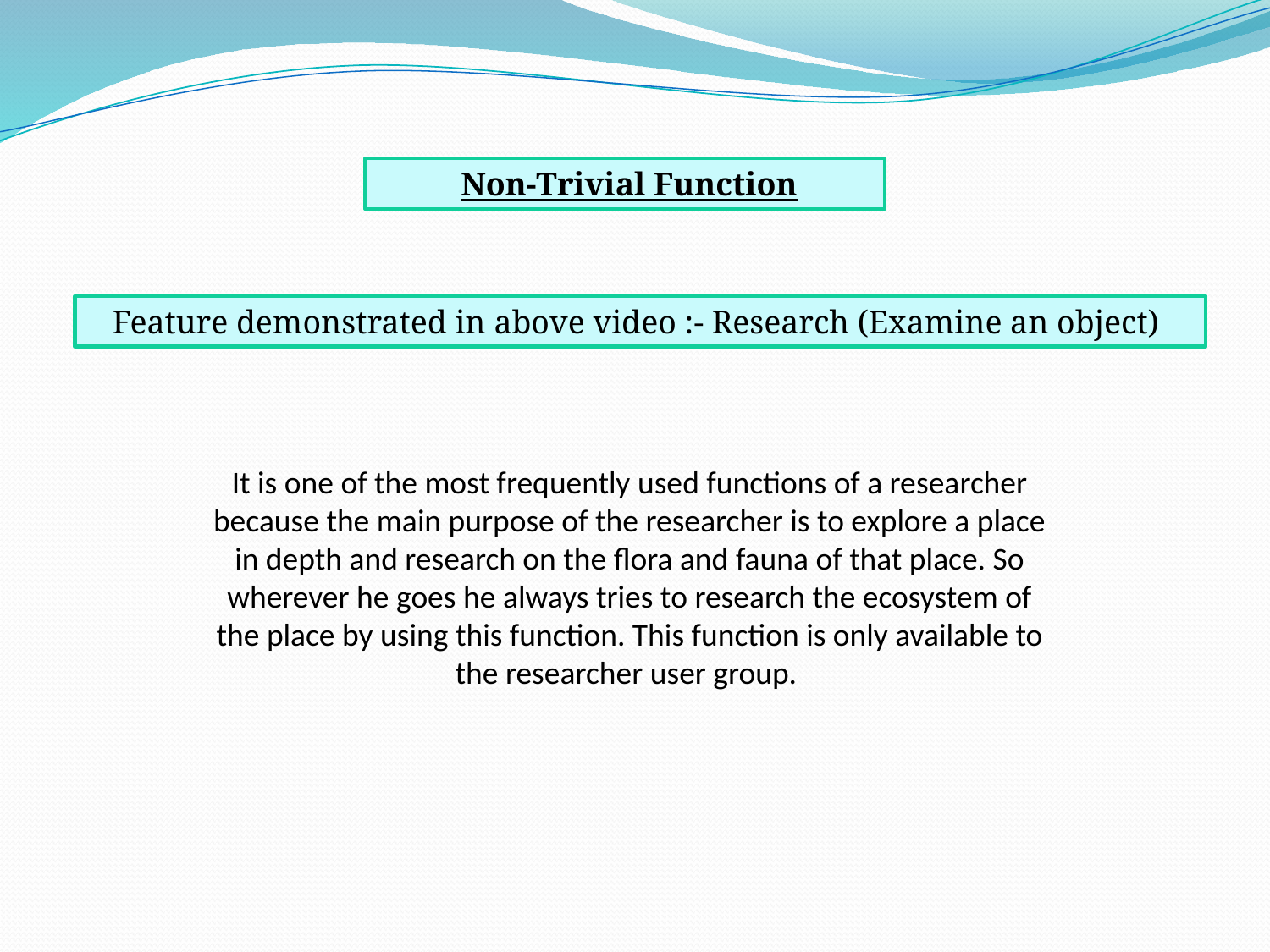

Non-Trivial Function
Feature demonstrated in above video :- Research (Examine an object)
It is one of the most frequently used functions of a researcher because the main purpose of the researcher is to explore a place in depth and research on the flora and fauna of that place. So wherever he goes he always tries to research the ecosystem of the place by using this function. This function is only available to the researcher user group.